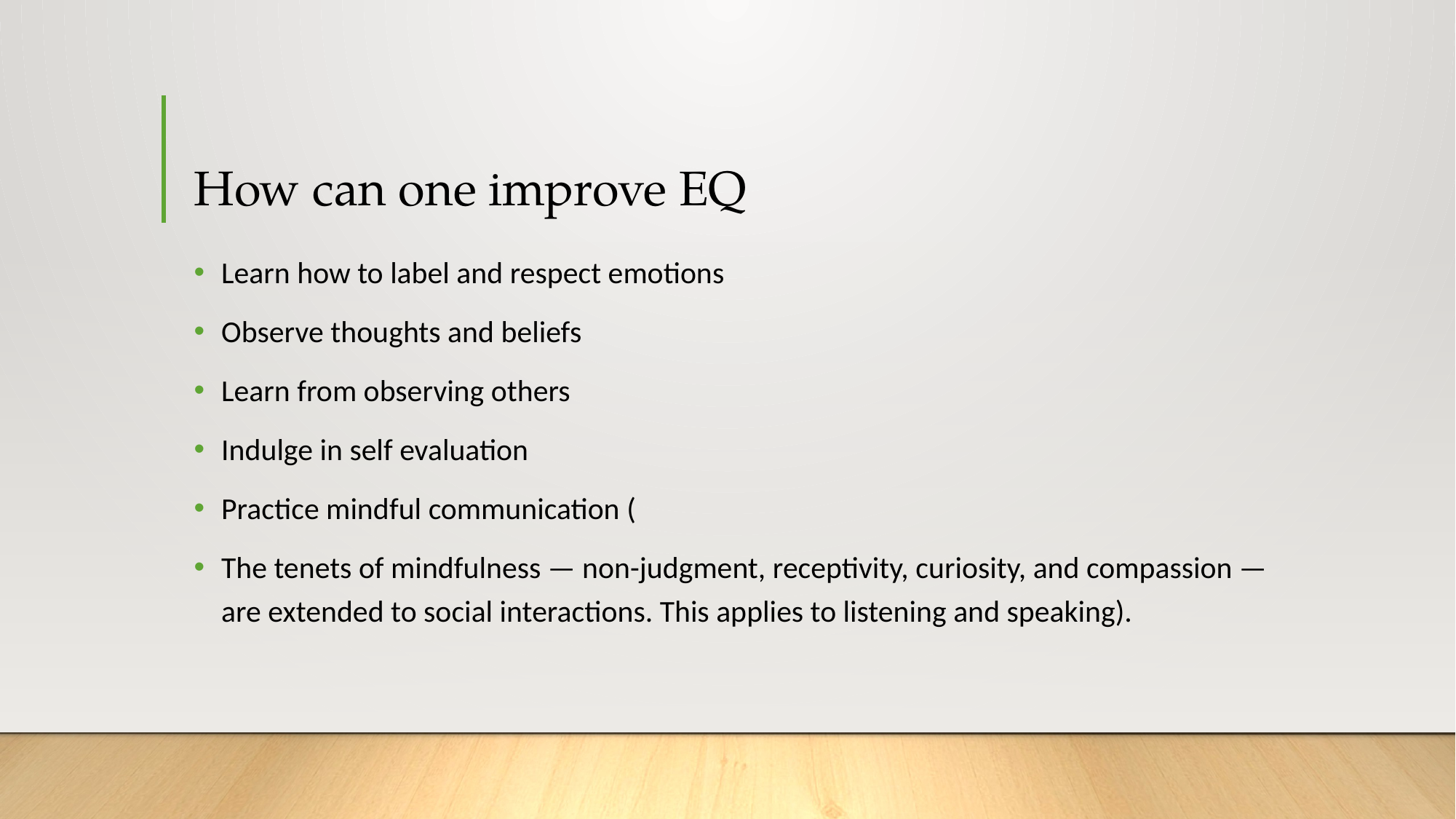

# How can one improve EQ
Learn how to label and respect emotions
Observe thoughts and beliefs
Learn from observing others
Indulge in self evaluation
Practice mindful communication (
The tenets of mindfulness — non-judgment, receptivity, curiosity, and compassion —  are extended to social interactions. This applies to listening and speaking).